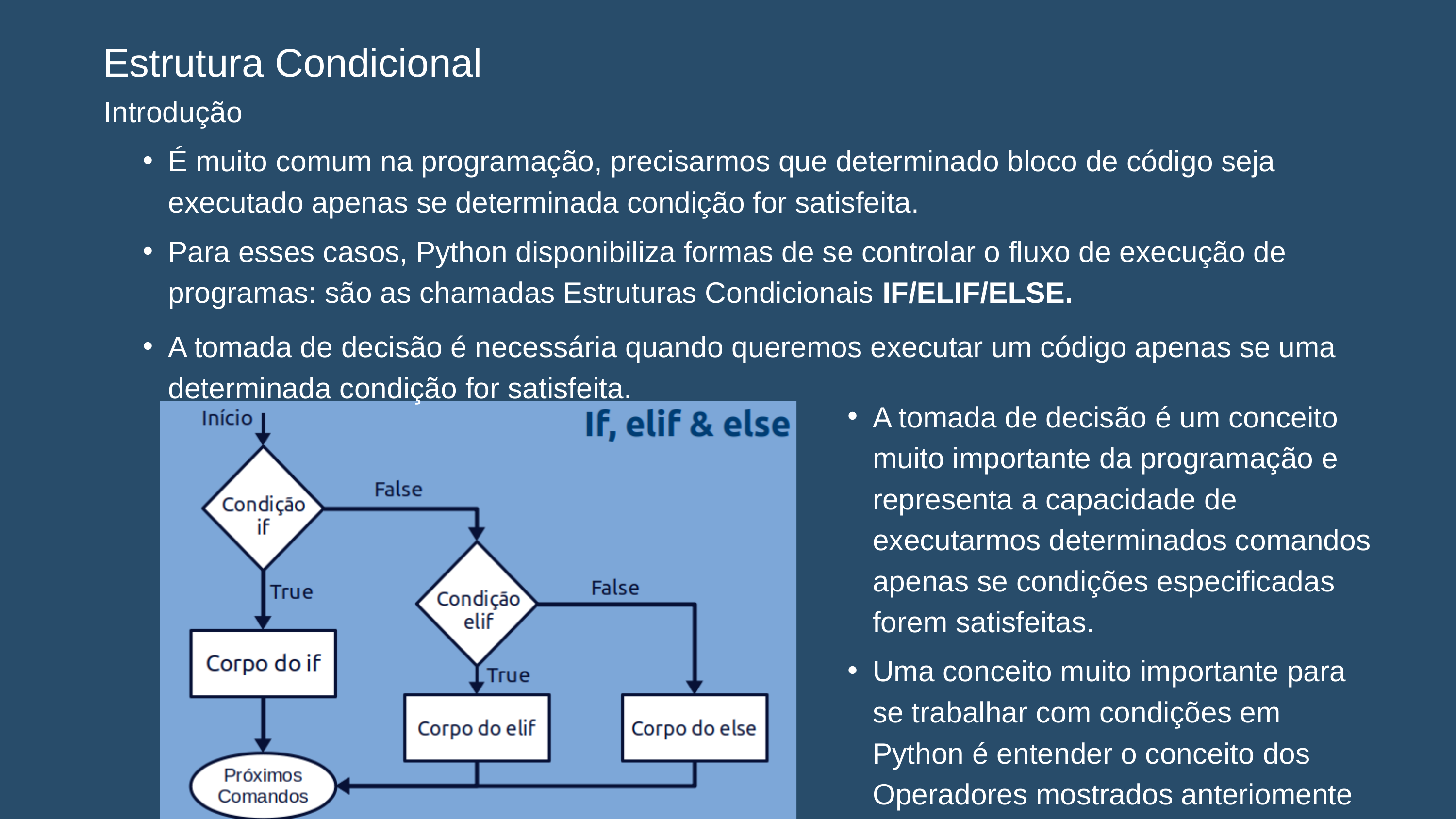

Estrutura Condicional
Introdução
É muito comum na programação, precisarmos que determinado bloco de código seja executado apenas se determinada condição for satisfeita.
Para esses casos, Python disponibiliza formas de se controlar o fluxo de execução de programas: são as chamadas Estruturas Condicionais IF/ELIF/ELSE.
A tomada de decisão é necessária quando queremos executar um código apenas se uma determinada condição for satisfeita.
A tomada de decisão é um conceito muito importante da programação e representa a capacidade de executarmos determinados comandos apenas se condições especificadas forem satisfeitas.

Uma conceito muito importante para se trabalhar com condições em Python é entender o conceito dos Operadores mostrados anteriomente